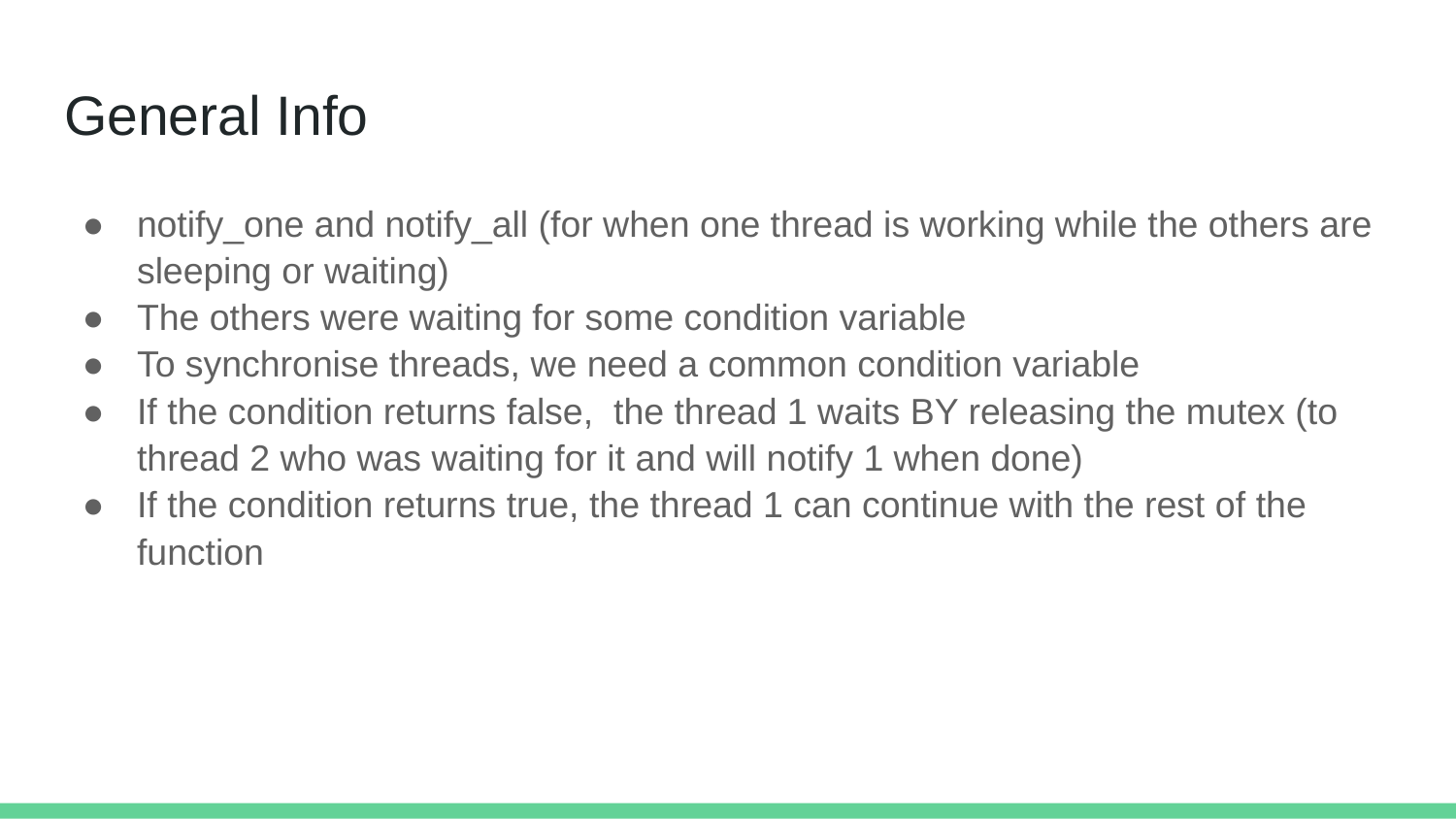

# General Info
notify_one and notify_all (for when one thread is working while the others are sleeping or waiting)
The others were waiting for some condition variable
To synchronise threads, we need a common condition variable
If the condition returns false,  the thread 1 waits BY releasing the mutex (to thread 2 who was waiting for it and will notify 1 when done)
If the condition returns true, the thread 1 can continue with the rest of the function